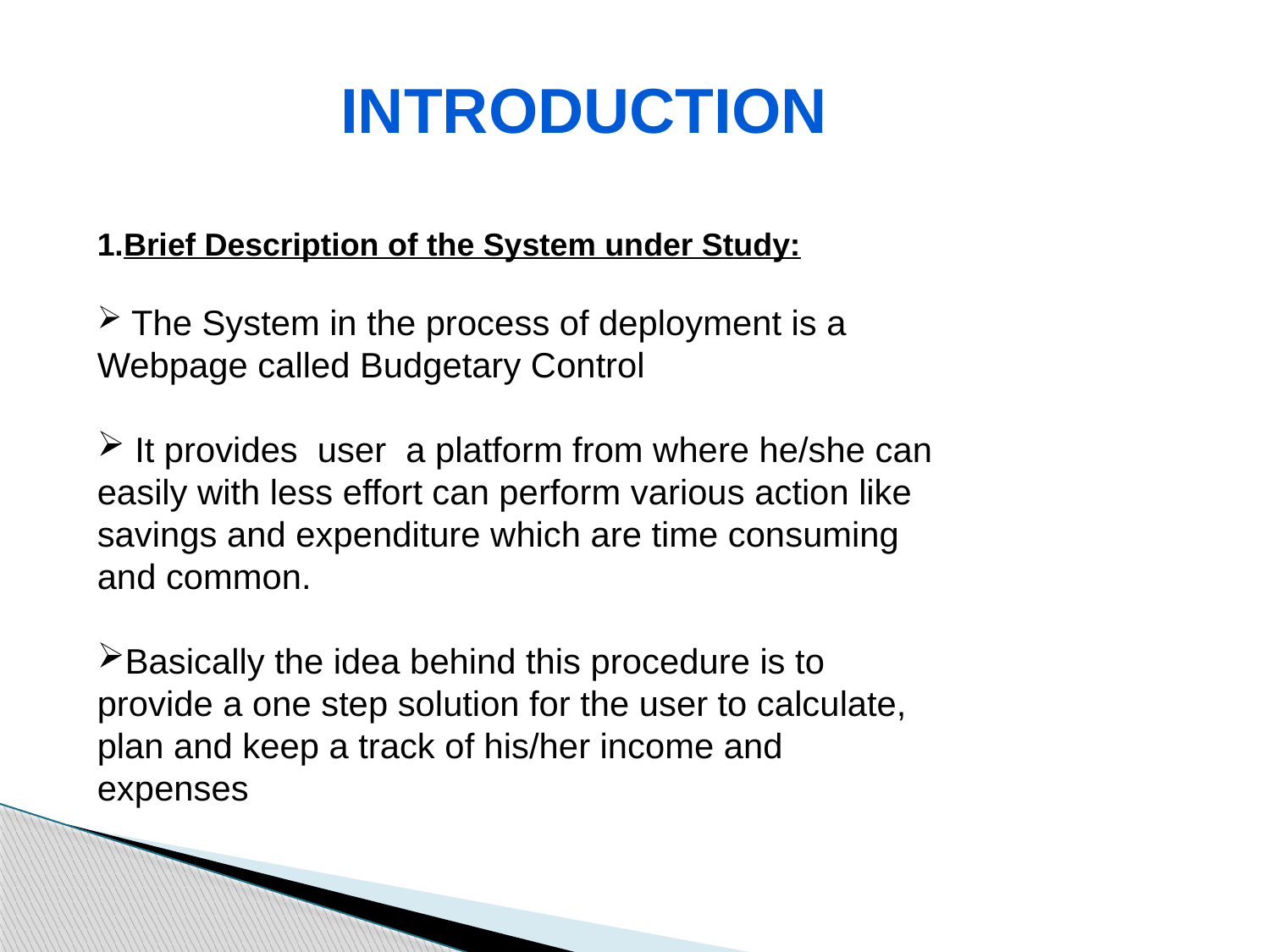

Introduction

1.Brief Description of the System under Study:

 The System in the process of deployment is a Webpage called Budgetary Control

 It provides  user  a platform from where he/she can easily with less effort can perform various action like savings and expenditure which are time consuming and common.

Basically the idea behind this procedure is to provide a one step solution for the user to calculate, plan and keep a track of his/her income and expenses